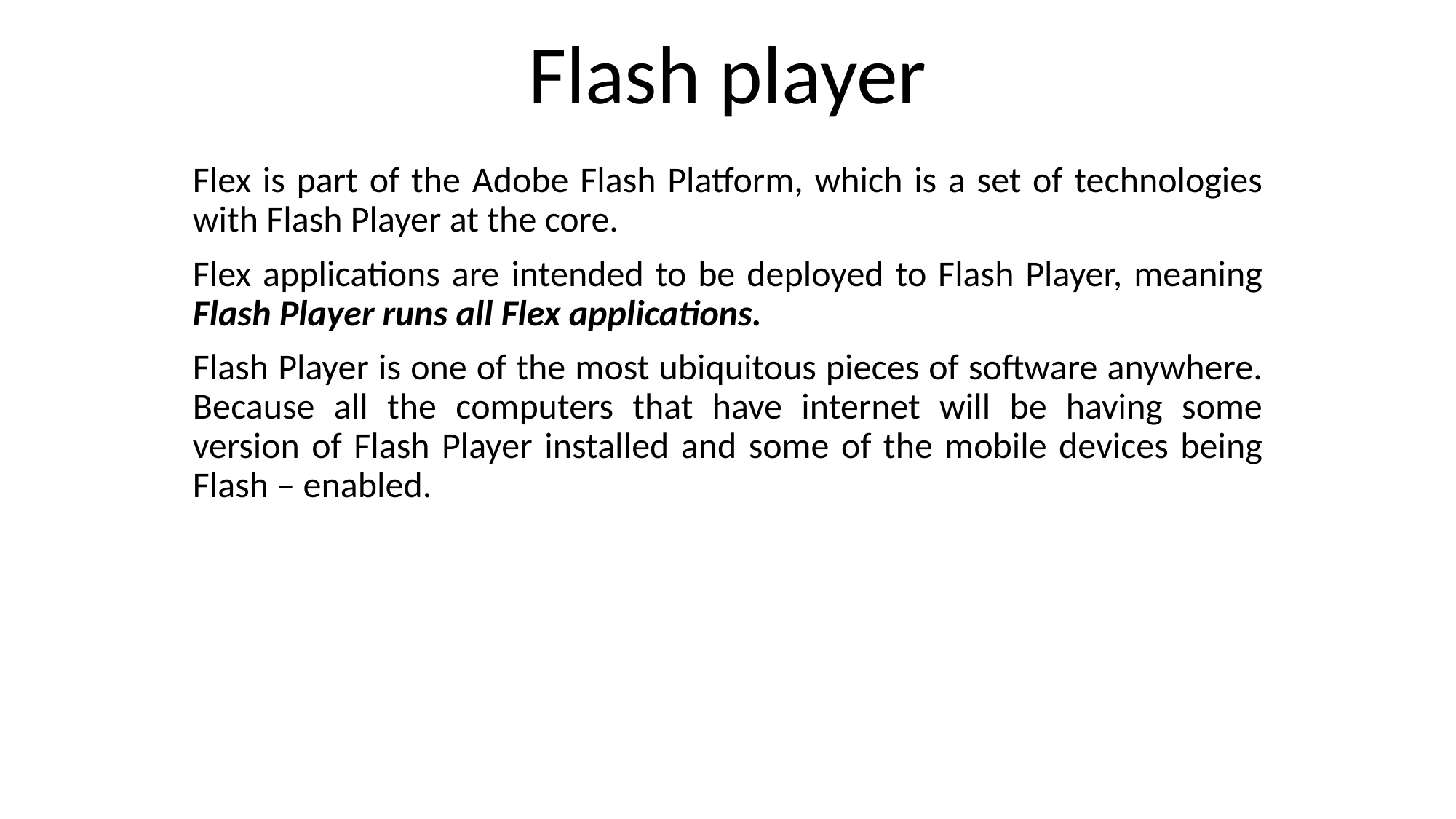

# Flash player
Flex is part of the Adobe Flash Platform, which is a set of technologies with Flash Player at the core.
Flex applications are intended to be deployed to Flash Player, meaning Flash Player runs all Flex applications.
Flash Player is one of the most ubiquitous pieces of software anywhere. Because all the computers that have internet will be having some version of Flash Player installed and some of the mobile devices being Flash – enabled.